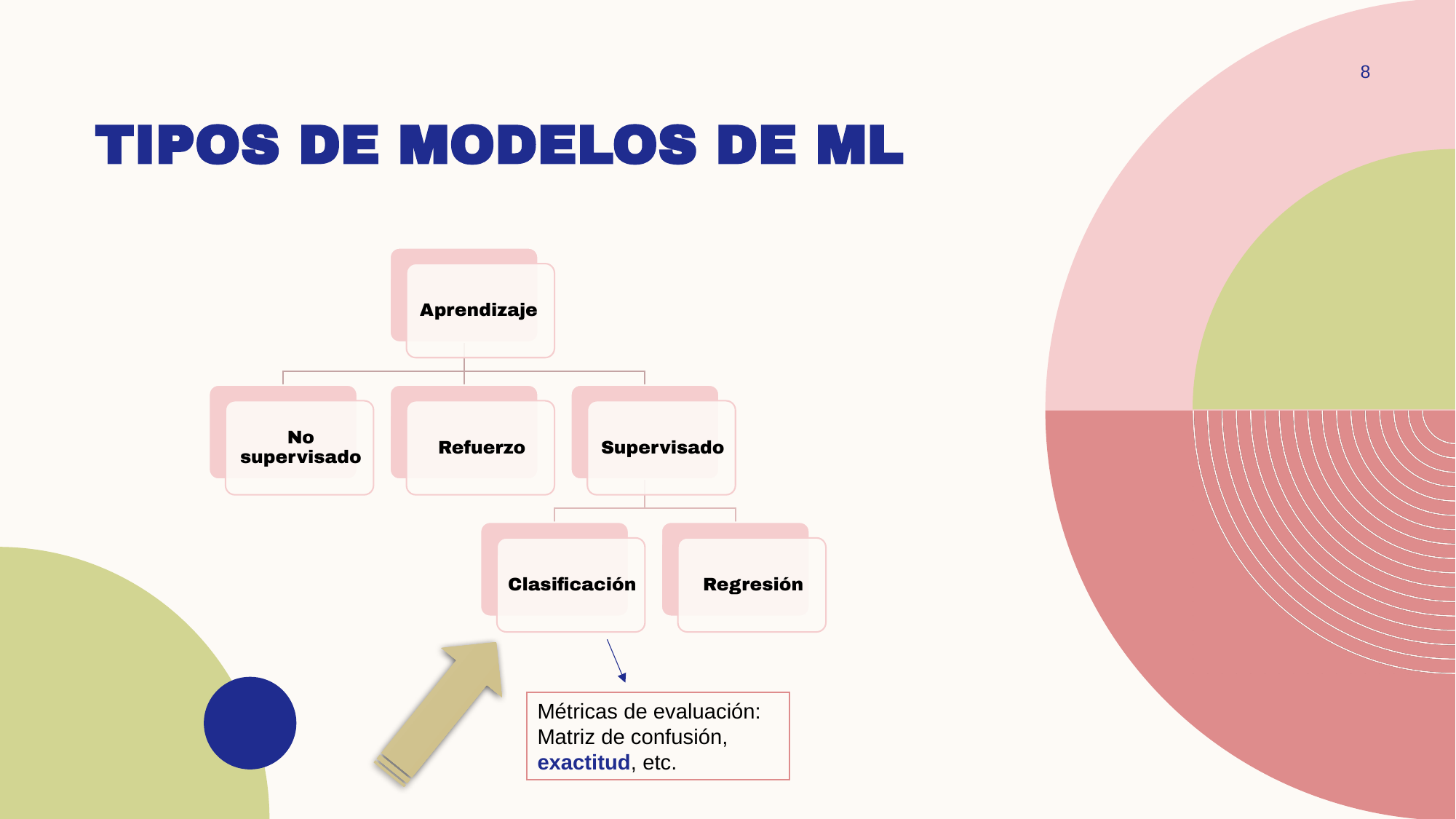

8
# Tipos de Modelos de ML
Aprendizaje
No supervisado
Refuerzo
Supervisado
Clasificación
Regresión

Métricas de evaluación:
Matriz de confusión, exactitud, etc.